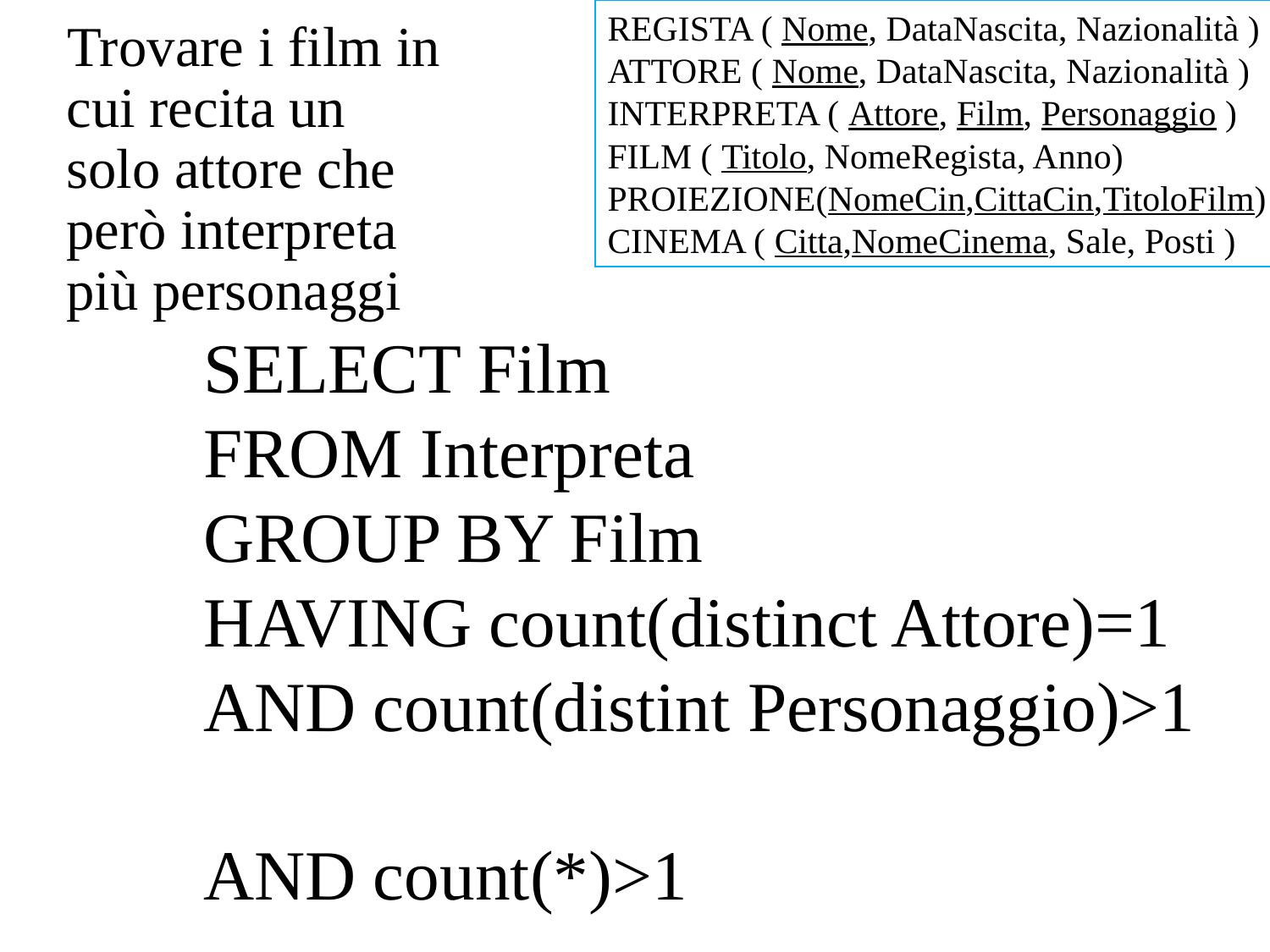

REGISTA ( Nome, DataNascita, Nazionalità )
ATTORE ( Nome, DataNascita, Nazionalità )
INTERPRETA ( Attore, Film, Personaggio )
FILM ( Titolo, NomeRegista, Anno)
PROIEZIONE(NomeCin,CittaCin,TitoloFilm)
CINEMA ( Citta,NomeCinema, Sale, Posti )
Trovare i film in cui recita un solo attore che però interpreta più personaggi
SELECT Film
FROM Interpreta
GROUP BY Film
HAVING count(distinct Attore)=1
AND count(distint Personaggio)>1

AND count(*)>1